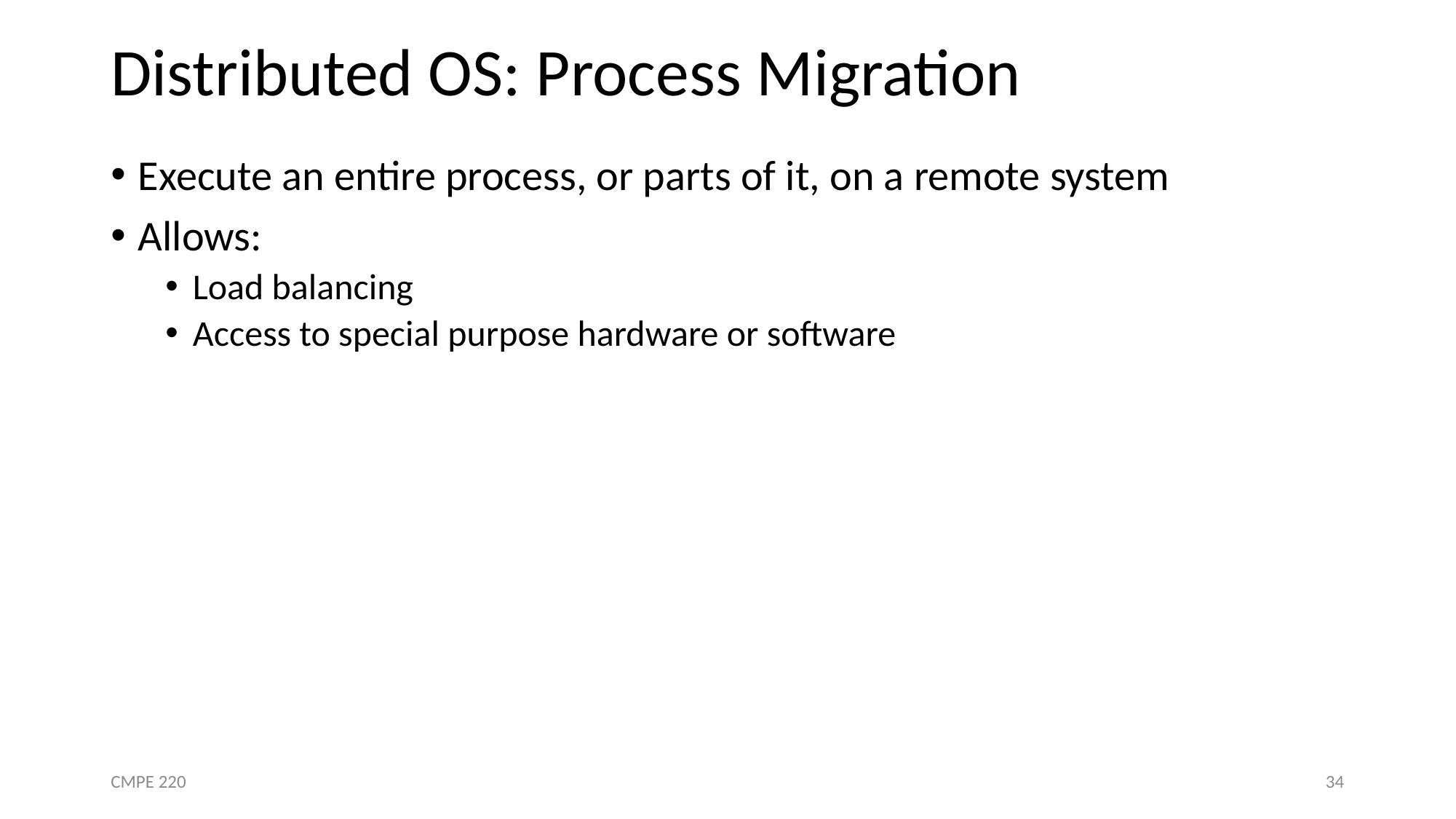

# Distributed OS: Process Migration
Execute an entire process, or parts of it, on a remote system
Allows:
Load balancing
Access to special purpose hardware or software
CMPE 220
34